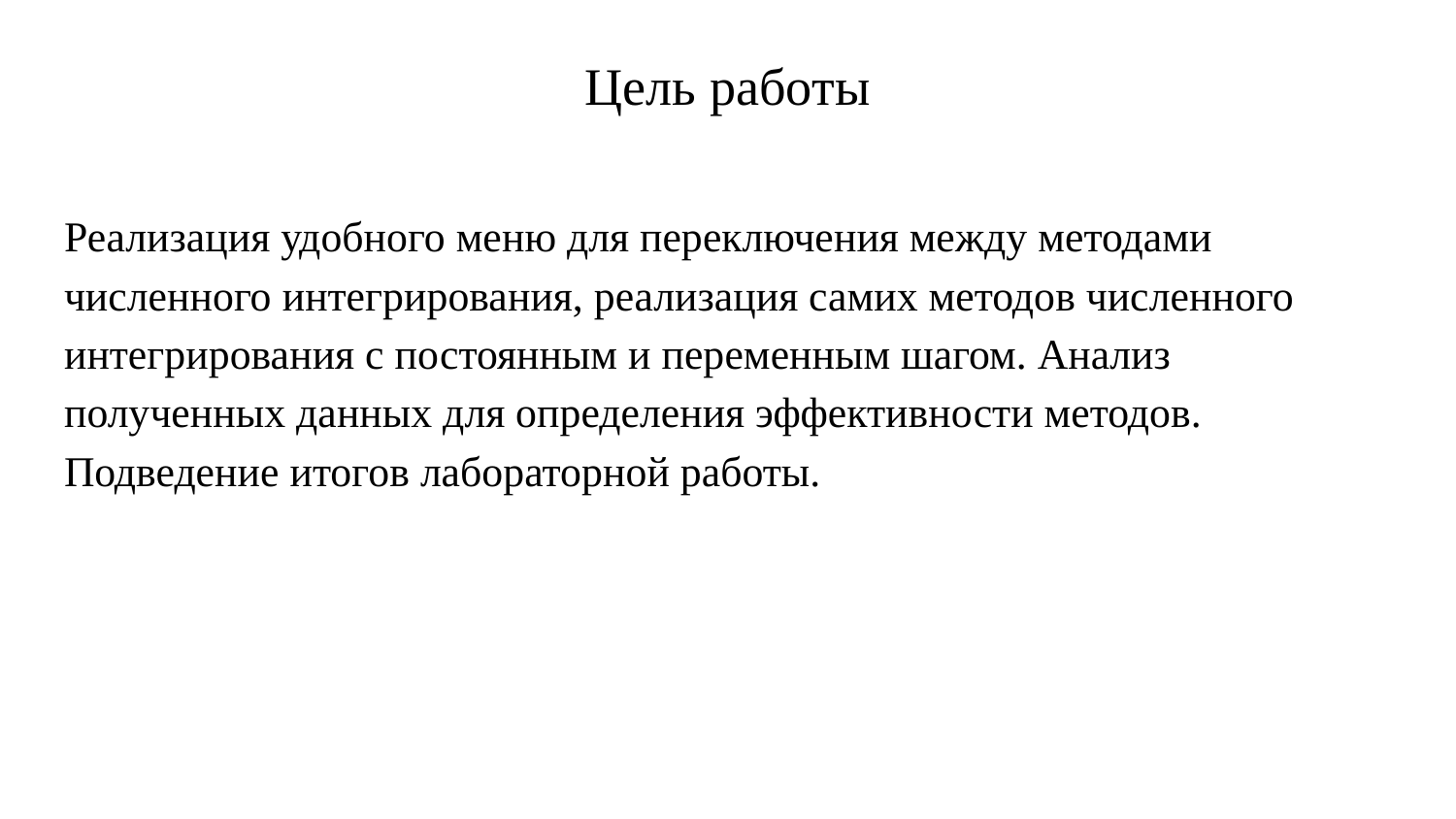

# Цель работы
Реализация удобного меню для переключения между методами численного интегрирования, реализация самих методов численного интегрирования с постоянным и переменным шагом. Анализ полученных данных для определения эффективности методов. Подведение итогов лабораторной работы.